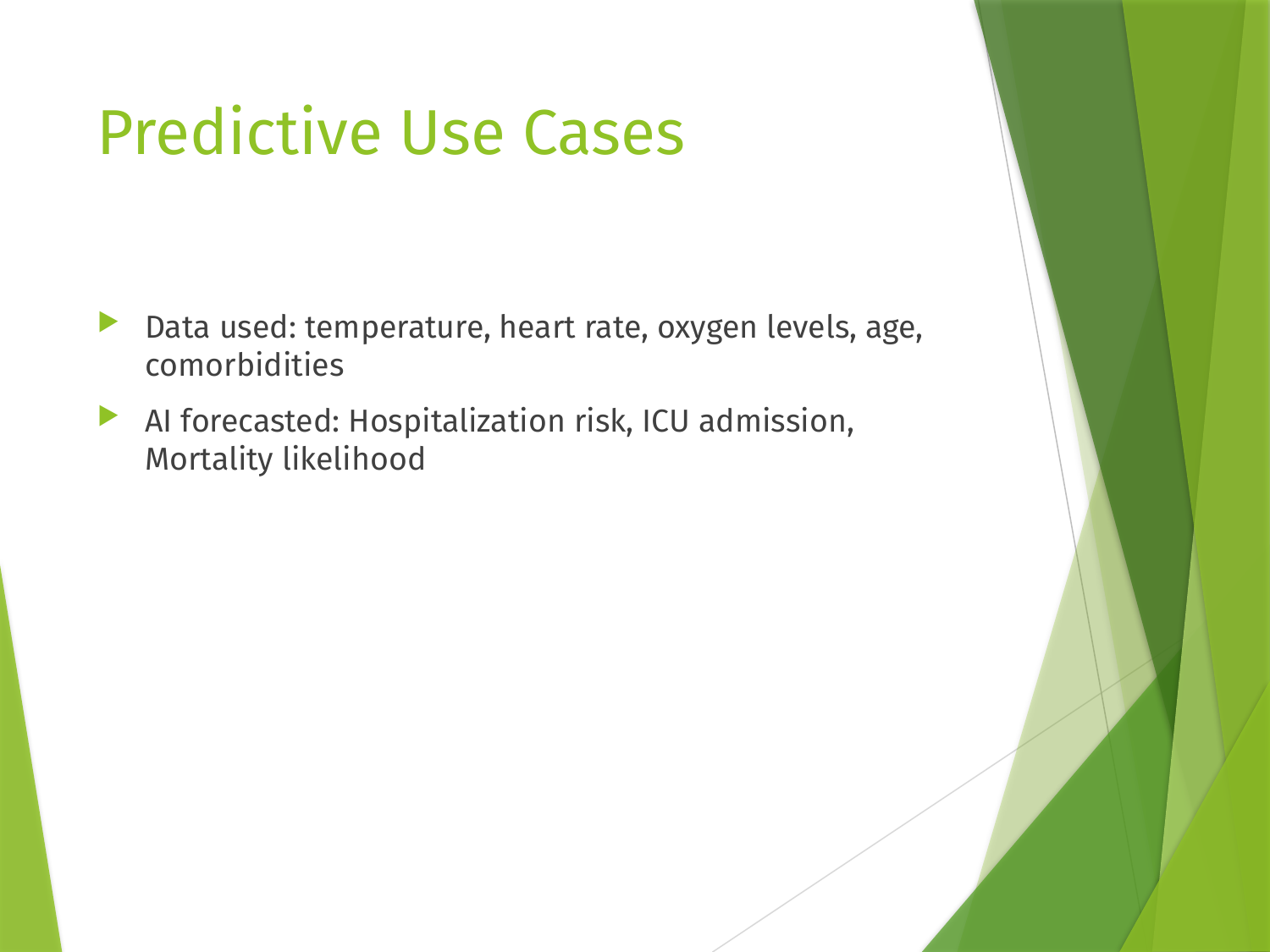

# Predictive Use Cases
Data used: temperature, heart rate, oxygen levels, age, comorbidities
AI forecasted: Hospitalization risk, ICU admission, Mortality likelihood